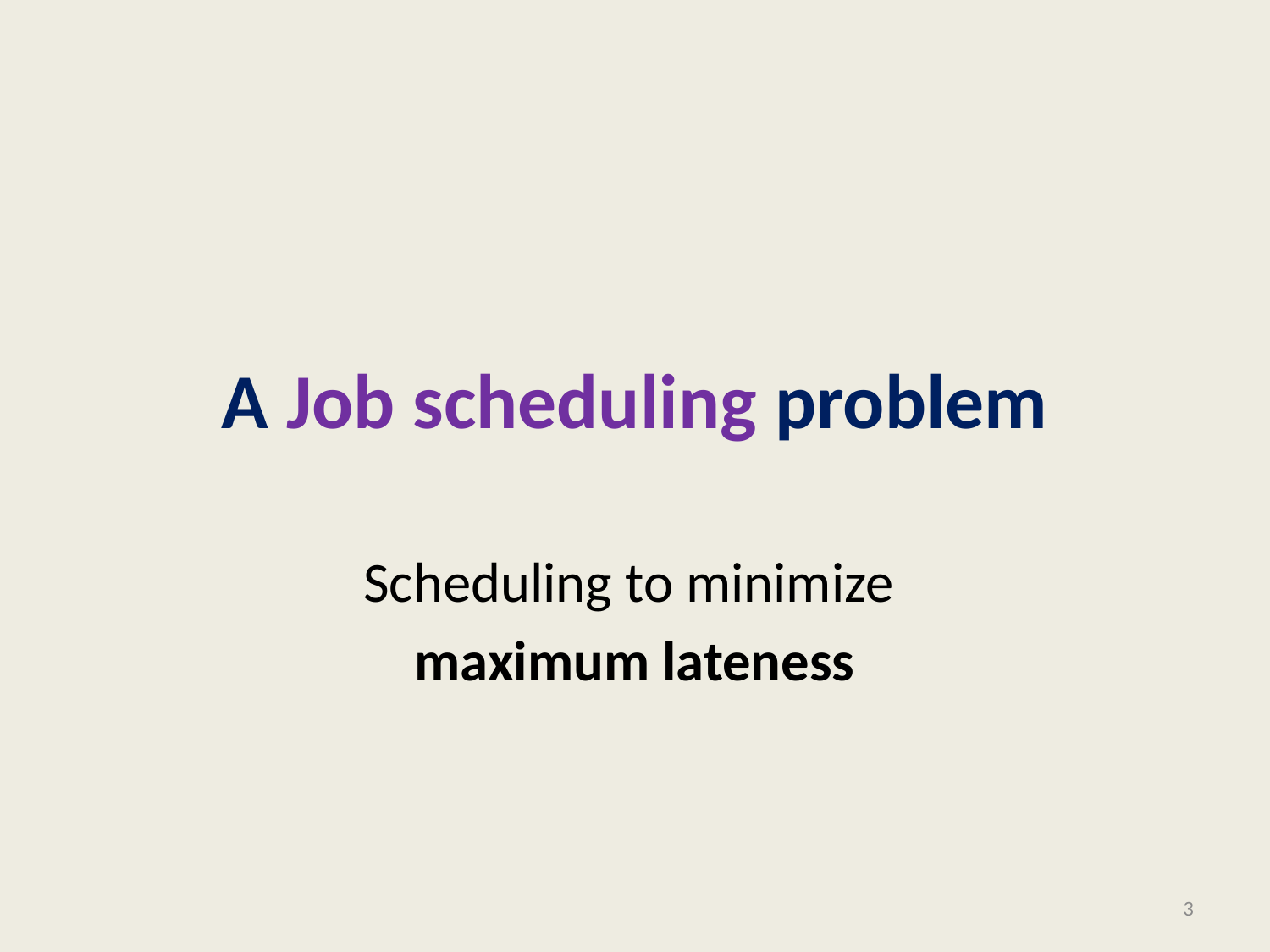

# A Job scheduling problem
Scheduling to minimize
maximum lateness
3